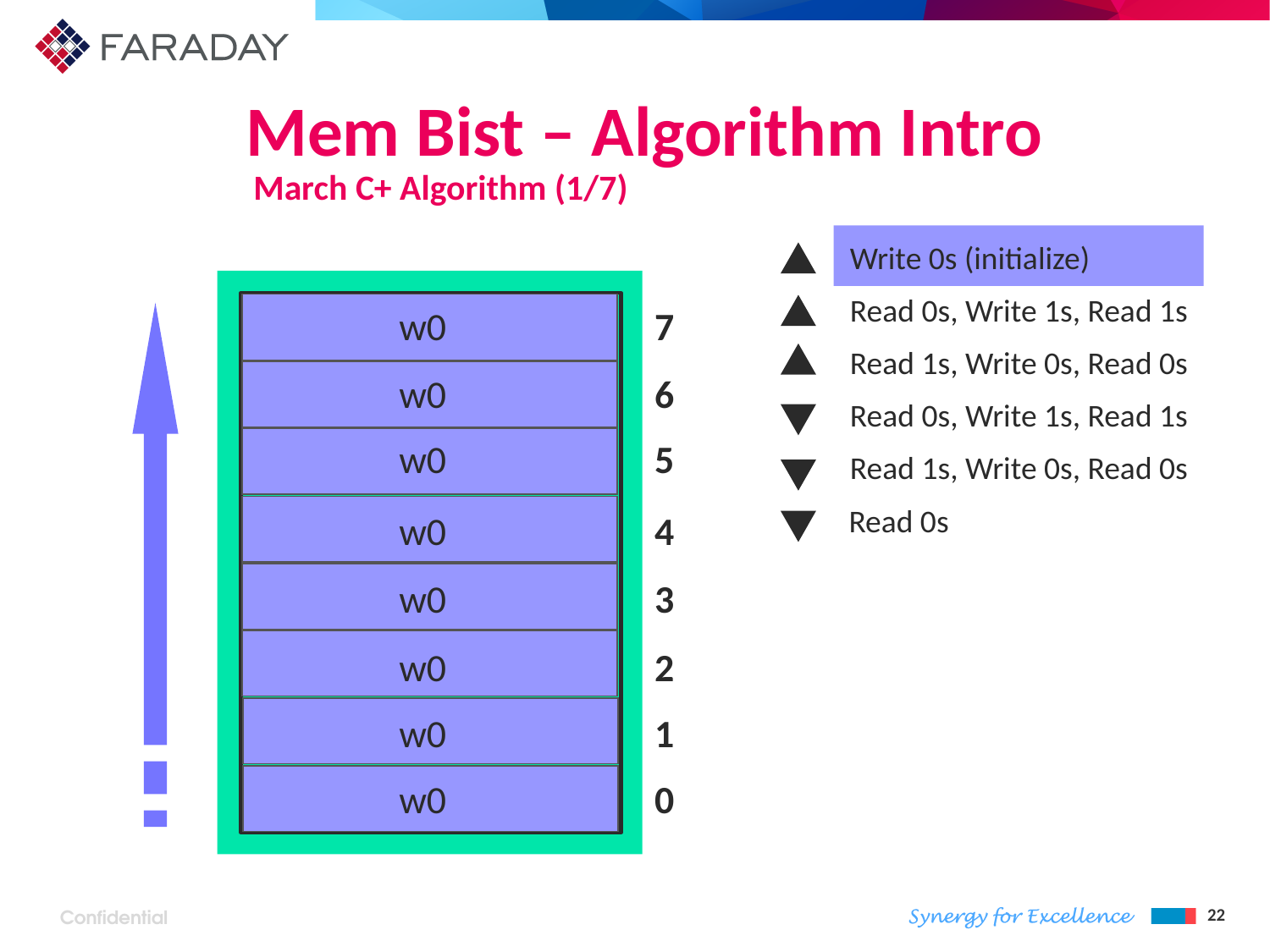

Mem Bist – Algorithm Intro
# March C+ Algorithm (1/7)

Write 0s (initialize)

Read 0s, Write 1s, Read 1s
Read 1s, Write 0s, Read 0s
Read 0s, Write 1s, Read 1s
Read 1s, Write 0s, Read 0s
Read 0s

w0                        7

w0                        6

w0                        5

w0                        4

w0                        3

w0                        2

w0                        1

w0                        0

smeax2